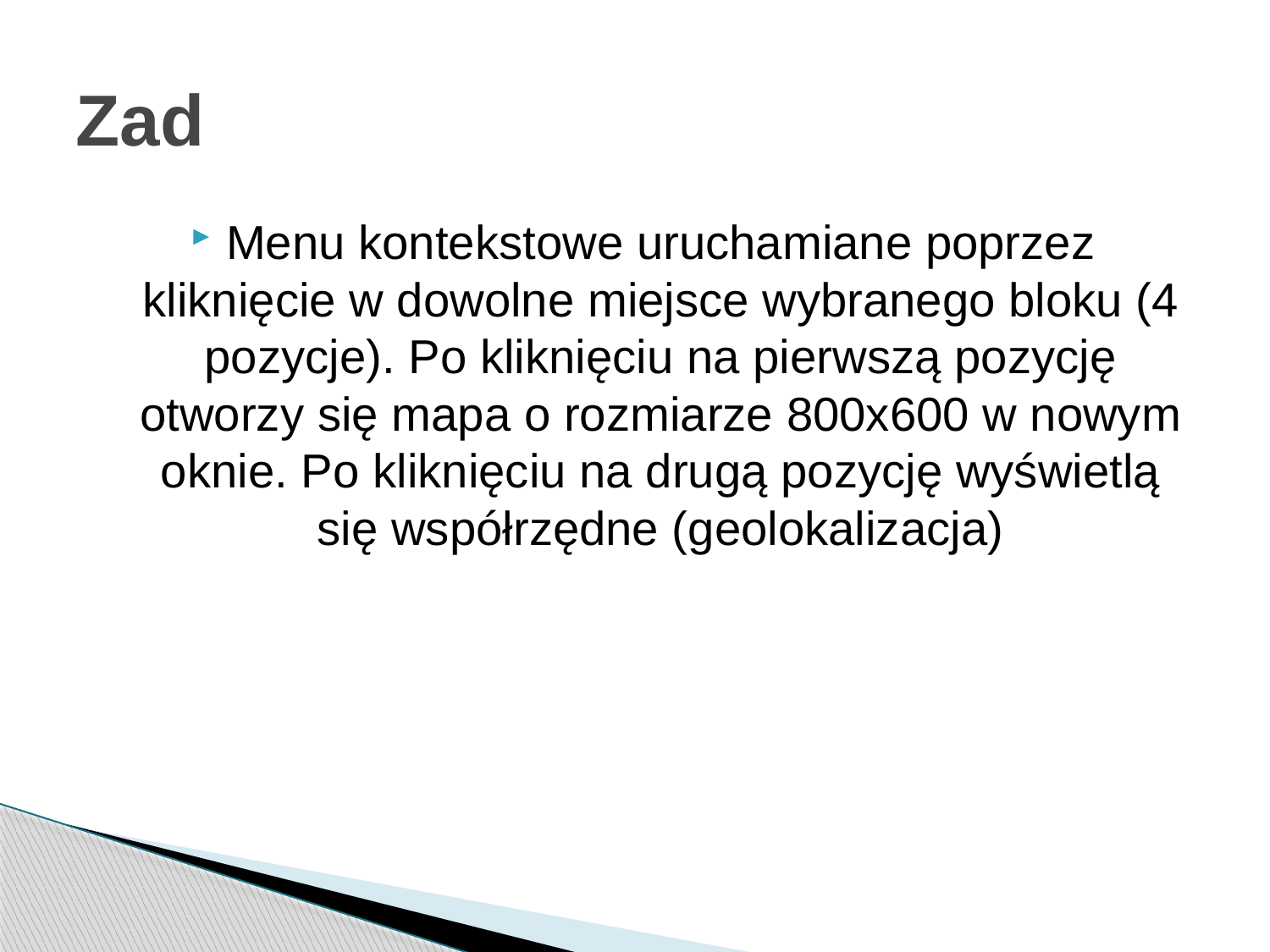

# Zad
Menu kontekstowe uruchamiane poprzez kliknięcie w dowolne miejsce wybranego bloku (4 pozycje). Po kliknięciu na pierwszą pozycję otworzy się mapa o rozmiarze 800x600 w nowym oknie. Po kliknięciu na drugą pozycję wyświetlą się współrzędne (geolokalizacja)